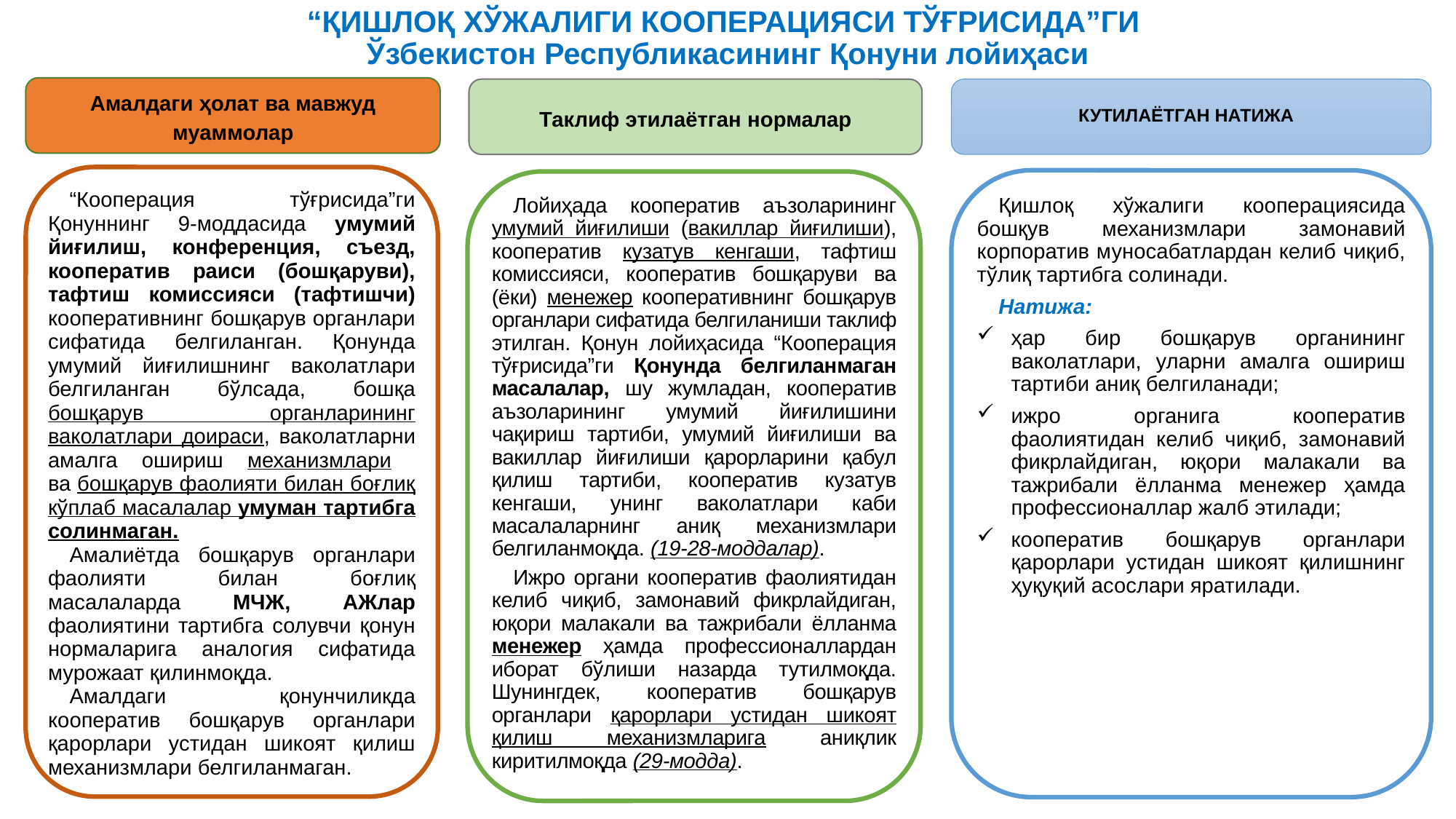

# “ҚИШЛОҚ ХЎЖАЛИГИ КООПЕРАЦИЯСИ ТЎҒРИСИДА”ГИ Ўзбекистон Республикасининг Қонуни лойиҳаси
Амалдаги ҳолат ва мавжуд муаммолар
КУТИЛАЁТГАН НАТИЖА
Таклиф этилаётган нормалар
“Кооперация тўғрисида”ги Қонуннинг 9-моддасида умумий йиғилиш, конференция, съезд, кооператив раиси (бошқаруви), тафтиш комиссияси (тафтишчи) кооперативнинг бошқарув органлари сифатида белгиланган. Қонунда умумий йиғилишнинг ваколатлари белгиланган бўлсада, бошқа бошқарув органларининг ваколатлари доираси, ваколатларни амалга ошириш механизмлари
ва бошқарув фаолияти билан боғлиқ кўплаб масалалар умуман тартибга солинмаган.
Амалиётда бошқарув органлари фаолияти билан боғлиқ масалаларда МЧЖ, АЖлар фаолиятини тартибга солувчи қонун нормаларига аналогия сифатида мурожаат қилинмоқда.
Амалдаги қонунчиликда кооператив бошқарув органлари қарорлари устидан шикоят қилиш механизмлари белгиланмаган.
Қишлоқ хўжалиги кооперациясида бошқув механизмлари замонавий корпоратив муносабатлардан келиб чиқиб, тўлиқ тартибга солинади.
Натижа:
ҳар бир бошқарув органининг ваколатлари, уларни амалга ошириш тартиби аниқ белгиланади;
ижро органига кооператив фаолиятидан келиб чиқиб, замонавий фикрлайдиган, юқори малакали ва тажрибали ёлланма менежер ҳамда профессионаллар жалб этилади;
кооператив бошқарув органлари қарорлари устидан шикоят қилишнинг ҳуқуқий асослари яратилади.

Лойиҳада кооператив аъзоларининг умумий йиғилиши (вакиллар йиғилиши), кооператив кузатув кенгаши, тафтиш комиссияси, кооператив бошқаруви ва (ёки) менежер кооперативнинг бошқарув органлари сифатида белгиланиши таклиф этилган. Қонун лойиҳасида “Кооперация тўғрисида”ги Қонунда белгиланмаган масалалар, шу жумладан, кооператив аъзоларининг умумий йиғилишини чақириш тартиби, умумий йиғилиши ва вакиллар йиғилиши қарорларини қабул қилиш тартиби, кооператив кузатув кенгаши, унинг ваколатлари каби масалаларнинг аниқ механизмлари белгиланмоқда. (19-28-моддалар).
Ижро органи кооператив фаолиятидан келиб чиқиб, замонавий фикрлайдиган, юқори малакали ва тажрибали ёлланма менежер ҳамда профессионаллардан иборат бўлиши назарда тутилмоқда. Шунингдек, кооператив бошқарув органлари қарорлари устидан шикоят қилиш механизмларига аниқлик киритилмоқда (29-модда).